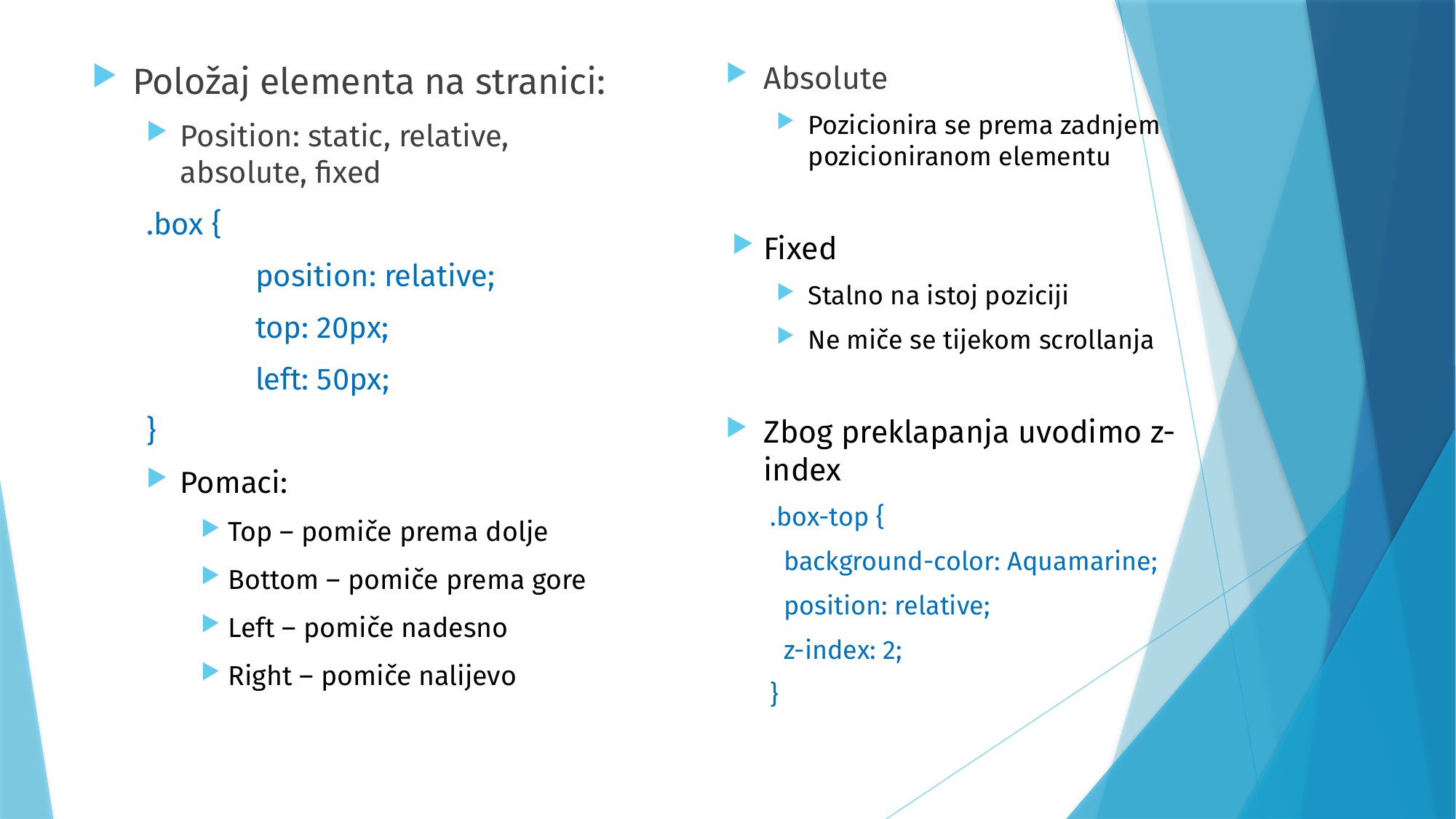

Položaj elementa na stranici:
Position: static, relative, absolute, fixed
.box {
	position: relative;
  	top: 20px;
  	left: 50px;
}
Pomaci:
Top – pomiče prema dolje
Bottom – pomiče prema gore
Left – pomiče nadesno
Right – pomiče nalijevo
Absolute
Pozicionira se prema zadnjem pozicioniranom elementu

Fixed
Stalno na istoj poziciji
Ne miče se tijekom scrollanja

Zbog preklapanja uvodimo z-index
.box-top {
  background-color: Aquamarine;
  position: relative;
  z-index: 2;
}